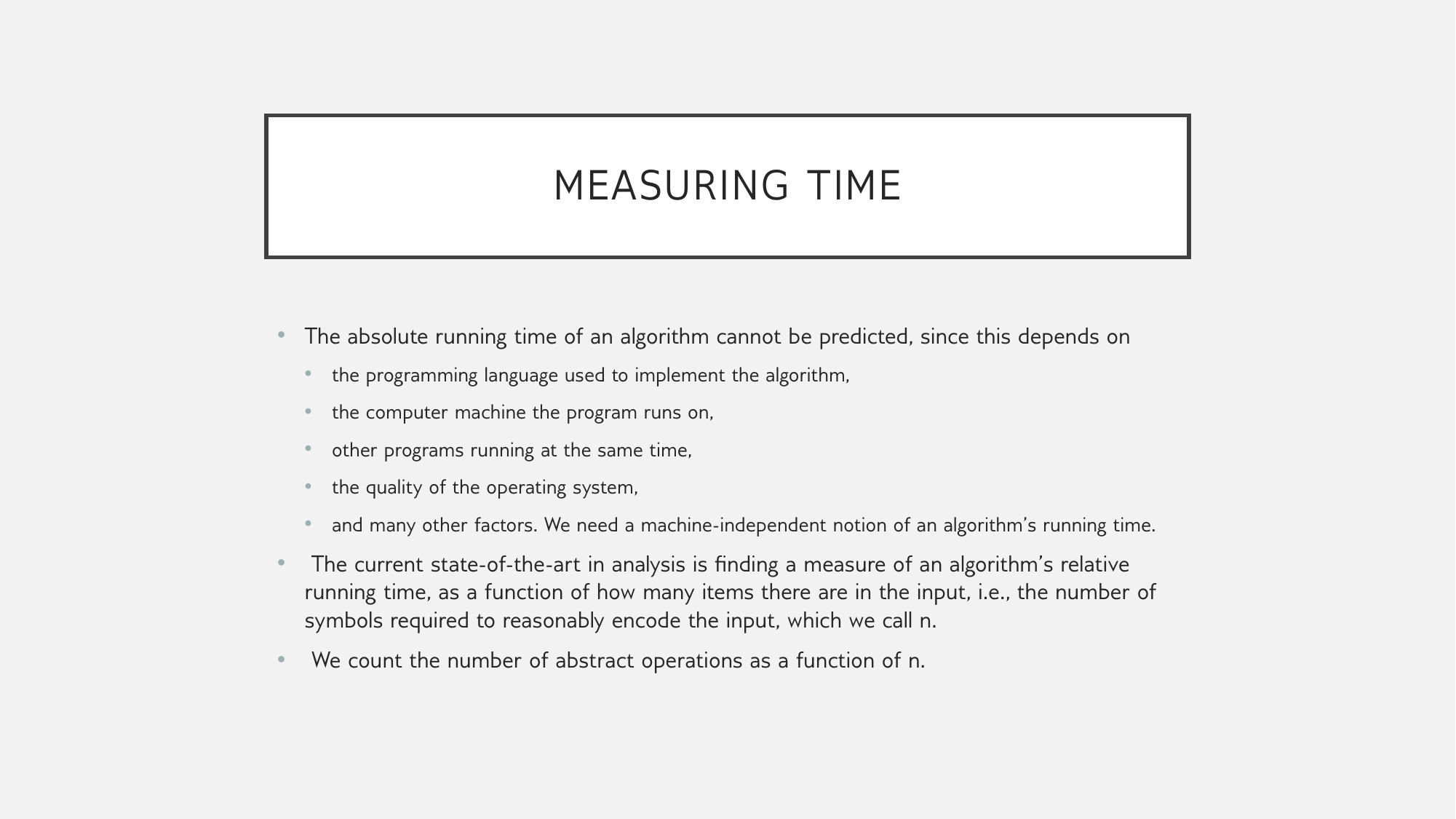

# Measuring time
The absolute running time of an algorithm cannot be predicted, since this depends on
the programming language used to implement the algorithm,
the computer machine the program runs on,
other programs running at the same time,
the quality of the operating system,
and many other factors. We need a machine-independent notion of an algorithm’s running time.
 The current state-of-the-art in analysis is finding a measure of an algorithm’s relative running time, as a function of how many items there are in the input, i.e., the number of symbols required to reasonably encode the input, which we call n.
 We count the number of abstract operations as a function of n.